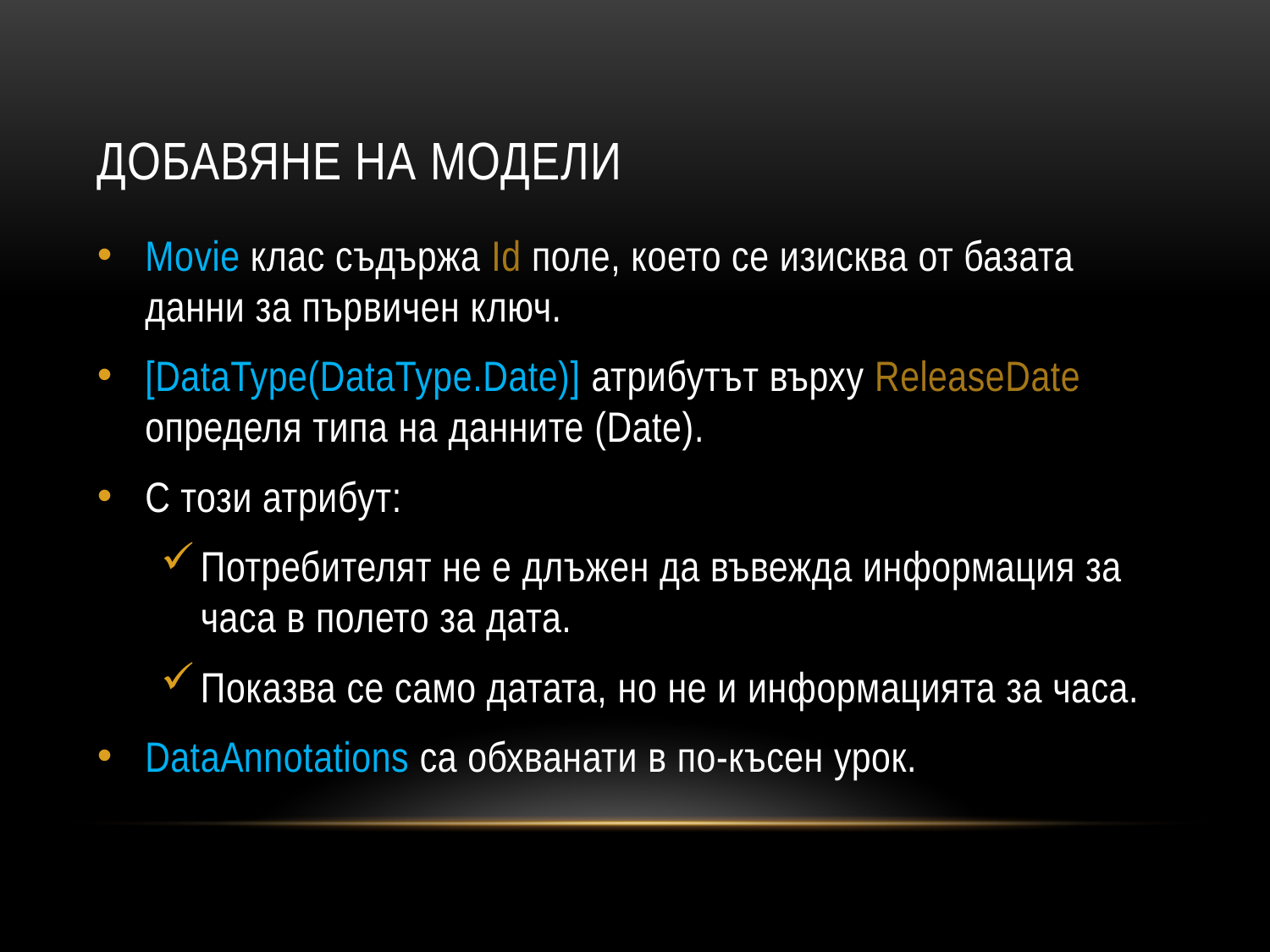

# Добавяне на модели
Movie клас съдържа Id поле, което се изисква от базата данни за първичен ключ.
[DataType(DataType.Date)] атрибутът върху ReleaseDate определя типа на данните (Date).
С този атрибут:
Потребителят не е длъжен да въвежда информация за часа в полето за дата.
Показва се само датата, но не и информацията за часа.
DataAnnotations са обхванати в по-късен урок.